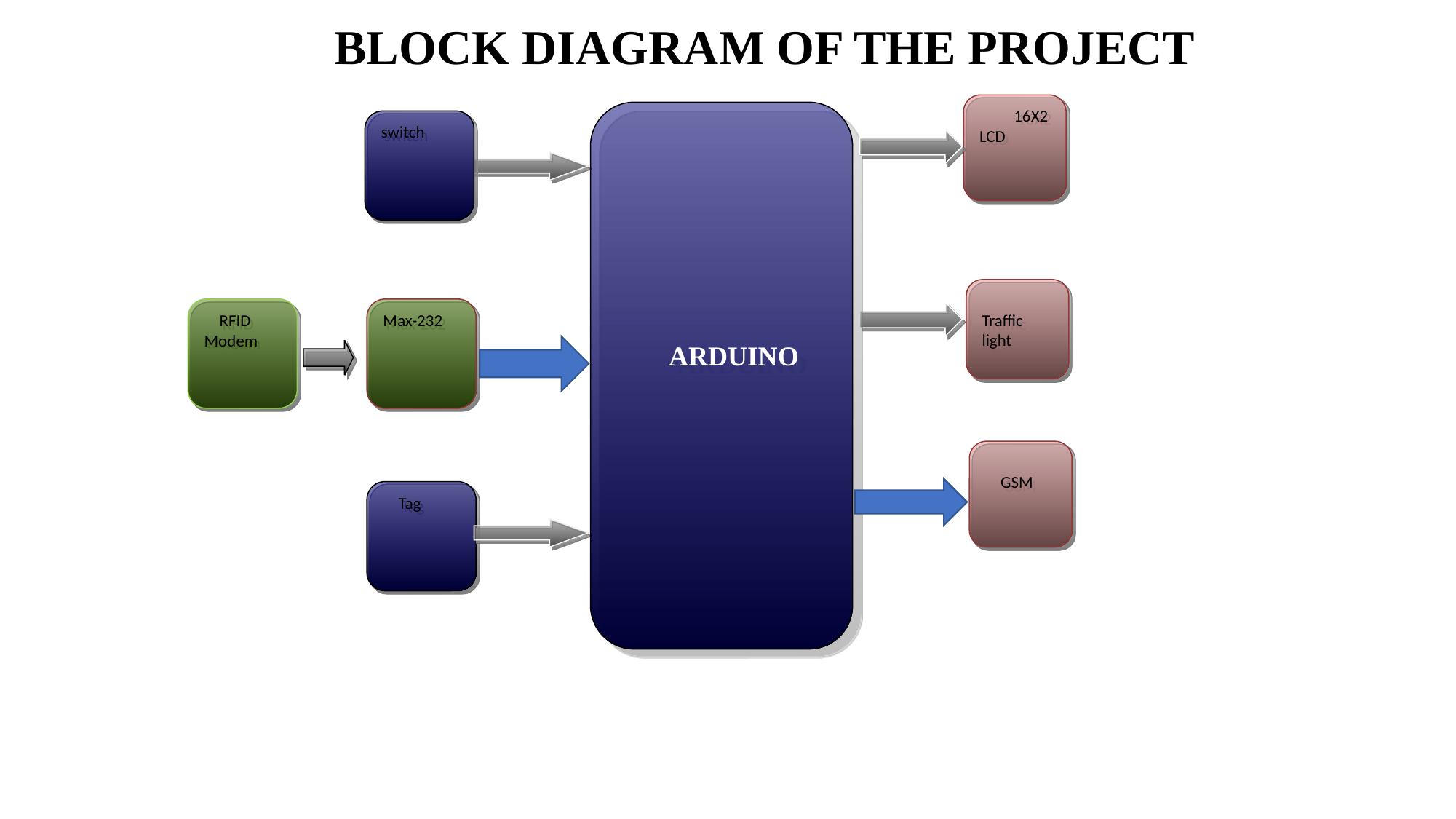

BLOCK DIAGRAM OF THE PROJECT

         16X2 LCD

ARDUINO
switch

         Traffic light
    RFID
Modem
Max-232

    GSM

    Tag